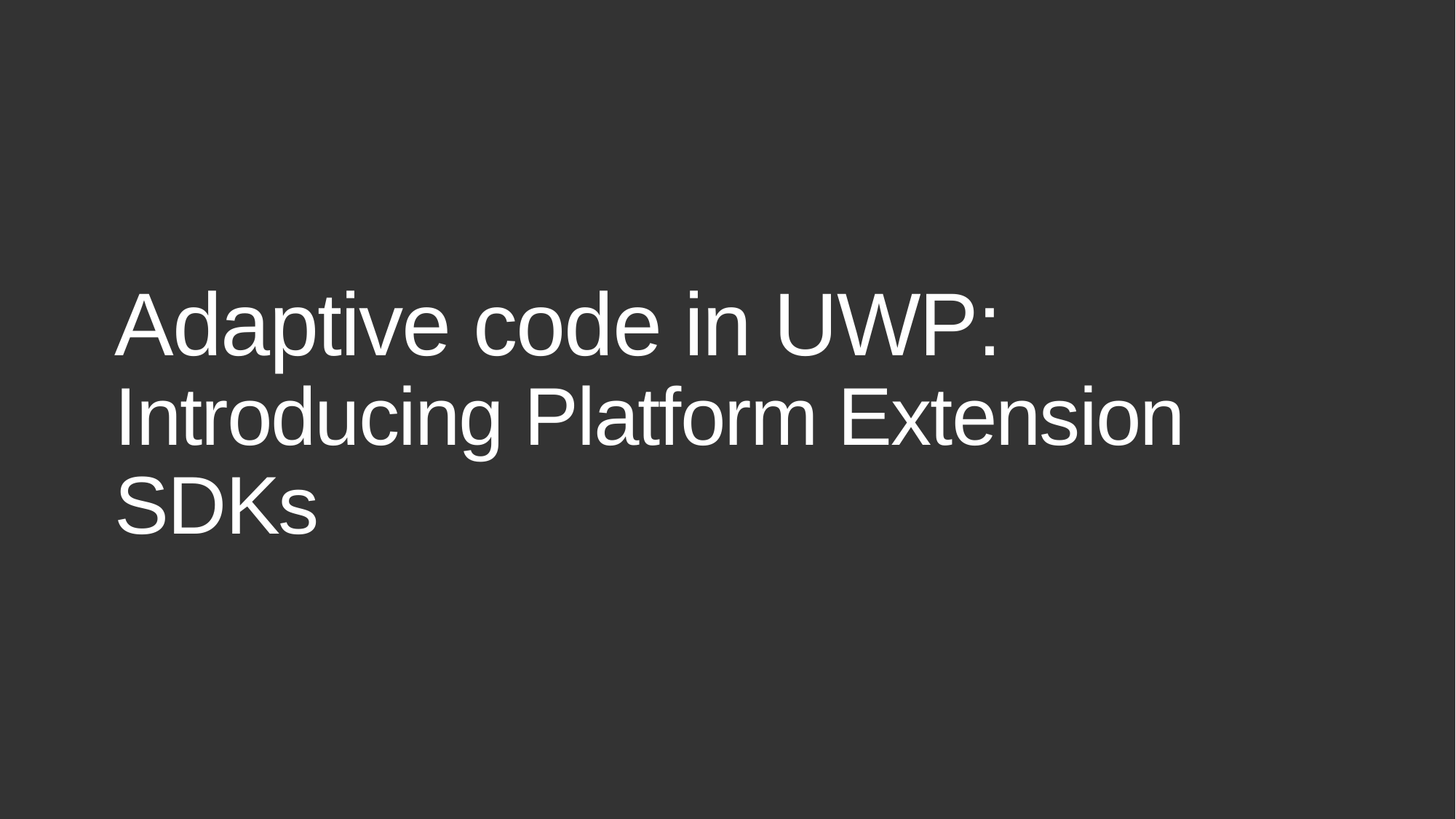

# Adaptive code in UWP: Introducing Platform Extension SDKs